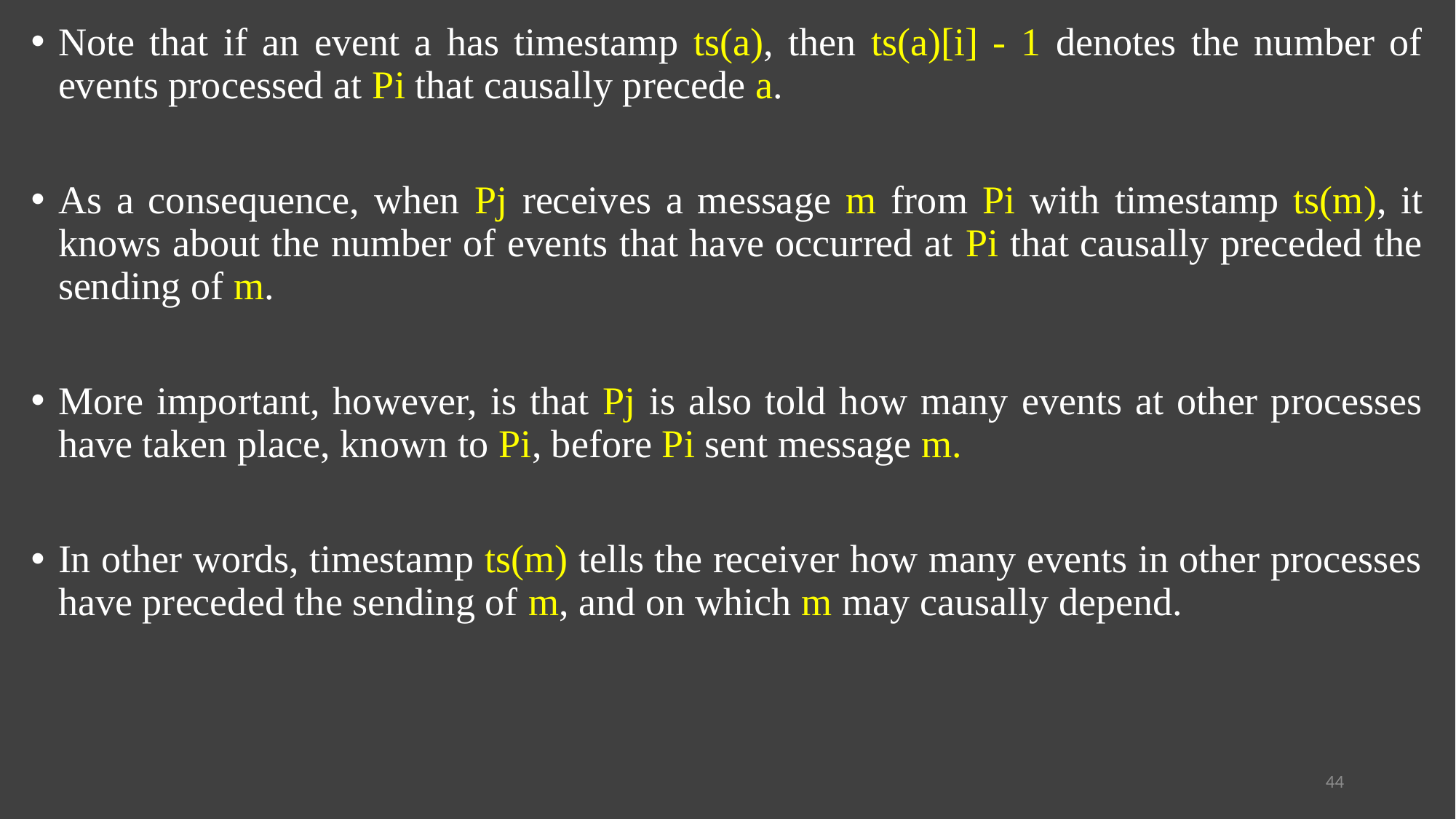

Note that if an event a has timestamp ts(a), then ts(a)[i] - 1 denotes the number of events processed at Pi that causally precede a.

As a consequence, when Pj receives a message m from Pi with timestamp ts(m), it knows about the number of events that have occurred at Pi that causally preceded the sending of m.

More important, however, is that Pj is also told how many events at other processes have taken place, known to Pi, before Pi sent message m.

In other words, timestamp ts(m) tells the receiver how many events in other processes have preceded the sending of m, and on which m may causally depend.

44